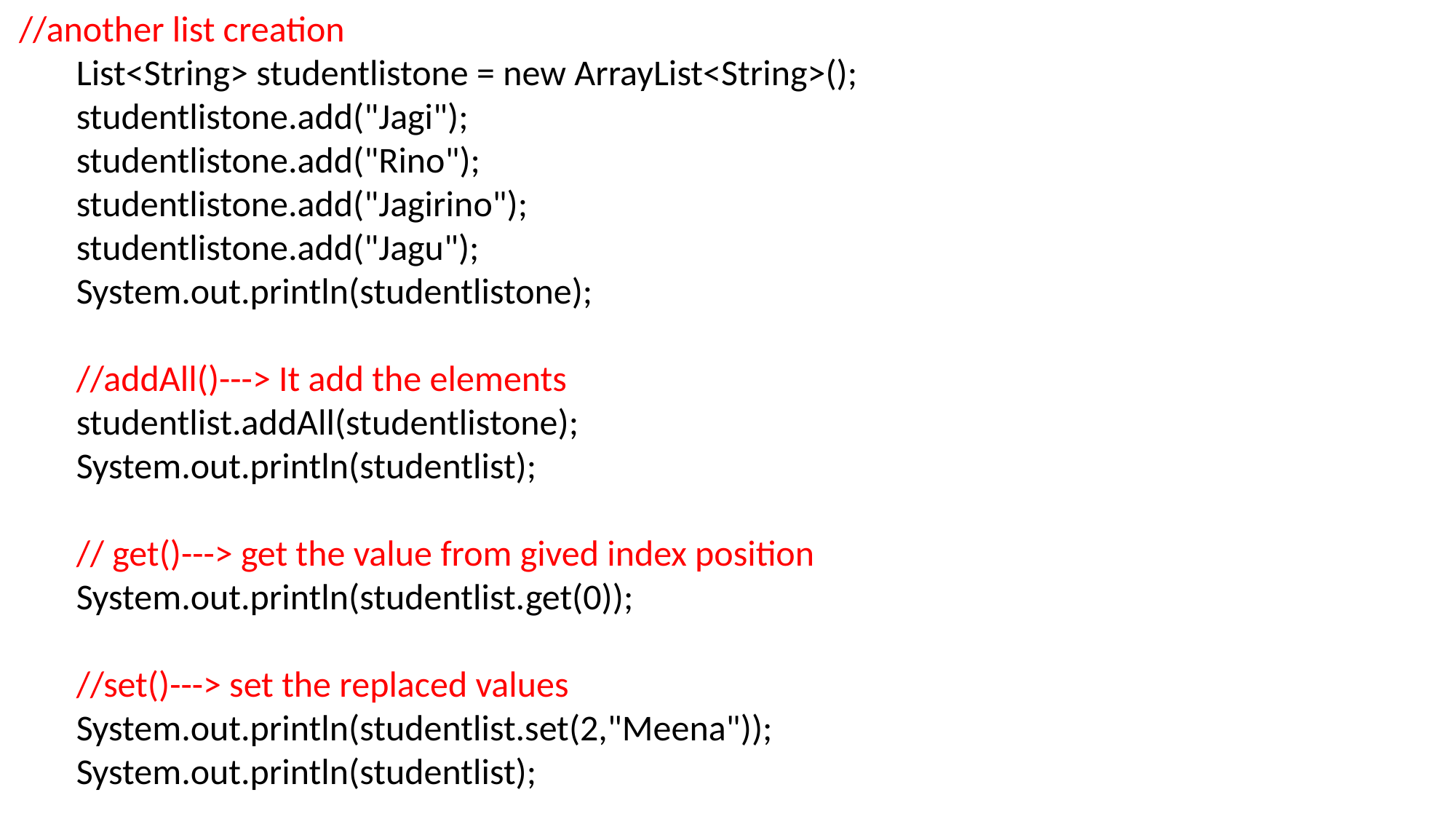

//another list creation
        List<String> studentlistone = new ArrayList<String>();
        studentlistone.add("Jagi");
        studentlistone.add("Rino");
        studentlistone.add("Jagirino");
        studentlistone.add("Jagu");
        System.out.println(studentlistone);

        //addAll()---> It add the elements
        studentlist.addAll(studentlistone);
        System.out.println(studentlist);

        // get()---> get the value from gived index position
        System.out.println(studentlist.get(0));

        //set()---> set the replaced values
        System.out.println(studentlist.set(2,"Meena"));
        System.out.println(studentlist);